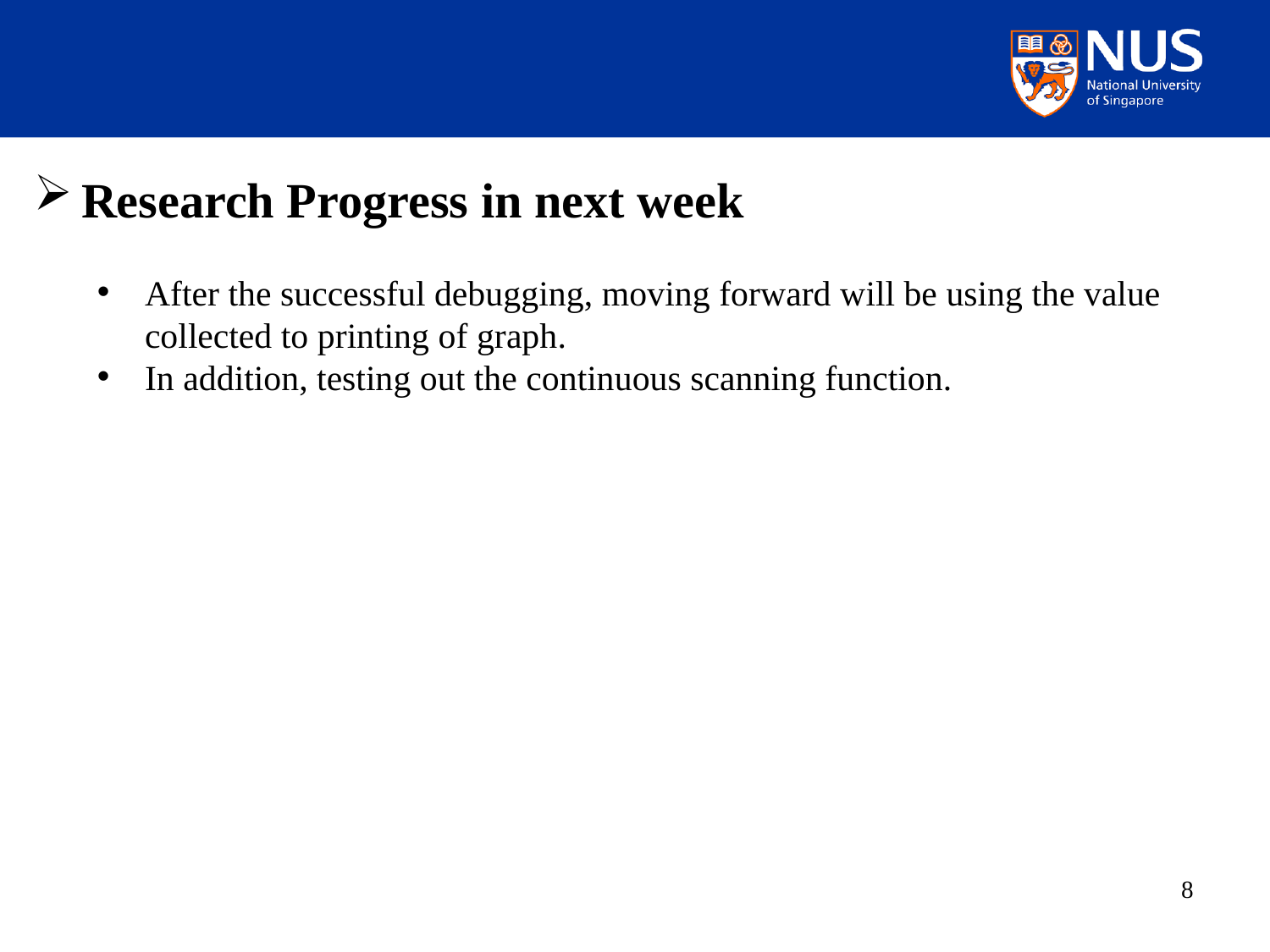

Research Progress in next week

After the successful debugging, moving forward will be using the value collected to printing of graph.
In addition, testing out the continuous scanning function.

8